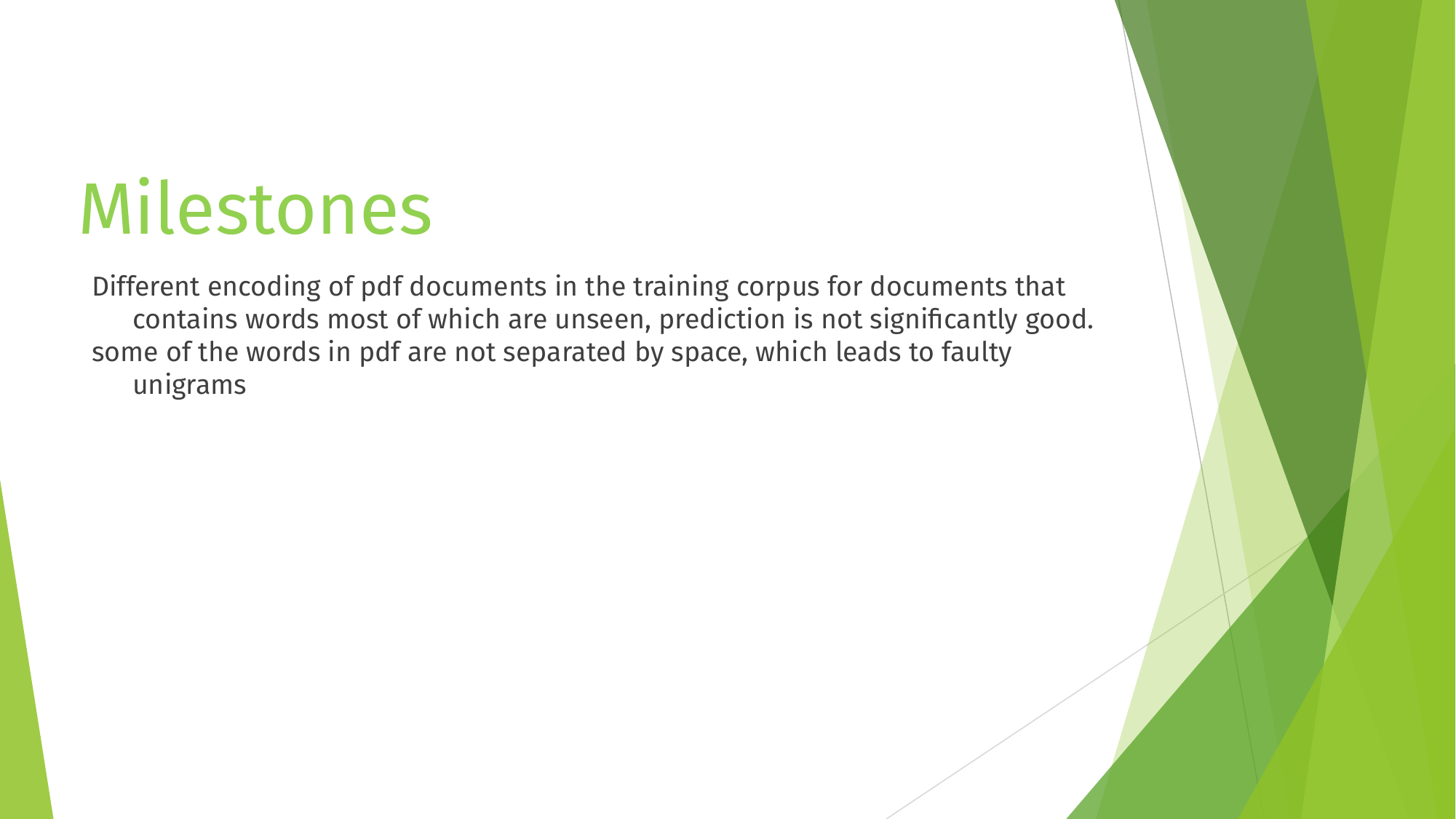

# Milestones
Different encoding of pdf documents in the training corpus for documents that contains words most of which are unseen, prediction is not significantly good.
some of the words in pdf are not separated by space, which leads to faulty unigrams